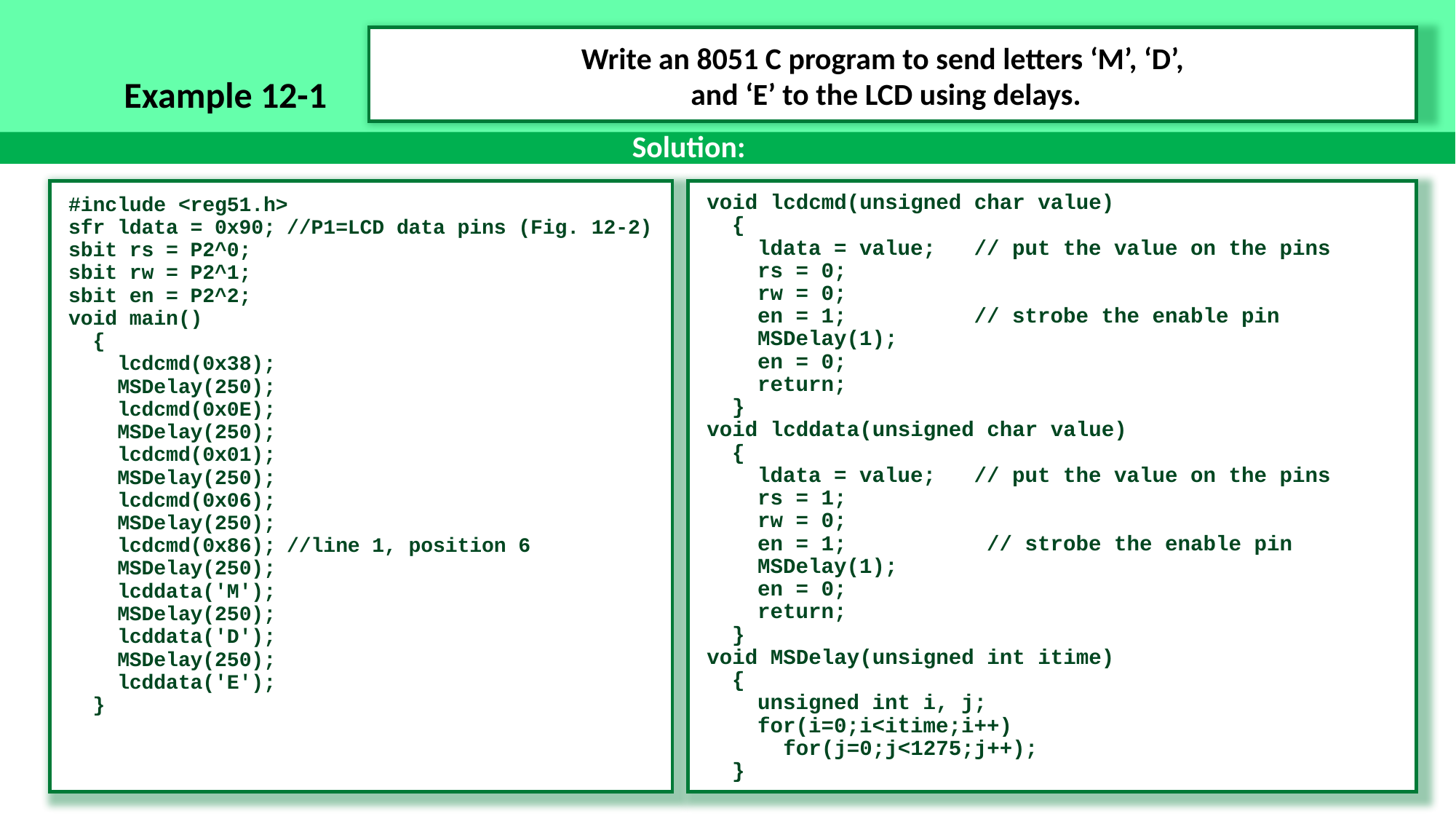

Write an 8051 C program to send letters ‘M’, ‘D’,
and ‘E’ to the LCD using delays.
Example 12-1
Solution:

void lcdcmd(unsigned char value)
  {
    ldata = value;   // put the value on the pins
    rs = 0;
    rw = 0;
    en = 1;          // strobe the enable pin
    MSDelay(1);
    en = 0;
    return;
  }
void lcddata(unsigned char value)
  {
    ldata = value;   // put the value on the pins
    rs = 1;
    rw = 0;
    en = 1;           // strobe the enable pin
    MSDelay(1);
    en = 0;
    return;
  }
void MSDelay(unsigned int itime)
  {
    unsigned int i, j;
    for(i=0;i<itime;i++)
      for(j=0;j<1275;j++);
  }
#include <reg51.h>
sfr ldata = 0x90;	//P1=LCD data pins (Fig. 12-2)
sbit rs = P2^0;
sbit rw = P2^1;
sbit en = P2^2;
void main()
  {
    lcdcmd(0x38);
    MSDelay(250);
    lcdcmd(0x0E);
    MSDelay(250);
    lcdcmd(0x01);
    MSDelay(250);
    lcdcmd(0x06);
    MSDelay(250);
    lcdcmd(0x86);	//line 1, position 6
    MSDelay(250);
    lcddata('M');
    MSDelay(250);
    lcddata('D');
    MSDelay(250);
    lcddata('E');
  }